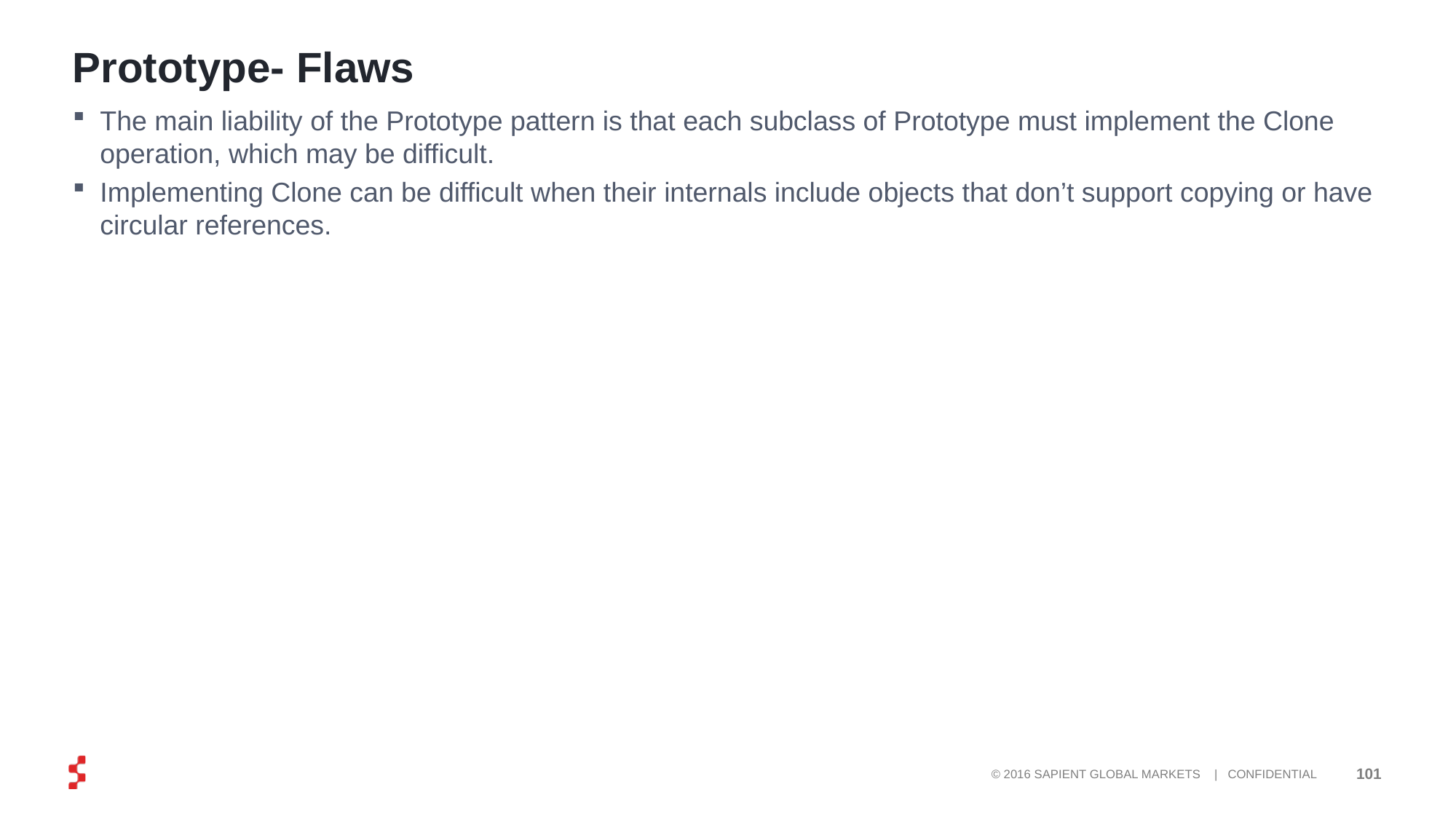

# Prototype- Flaws
The main liability of the Prototype pattern is that each subclass of Prototype must implement the Clone operation, which may be difficult.
Implementing Clone can be difficult when their internals include objects that don’t support copying or have circular references.